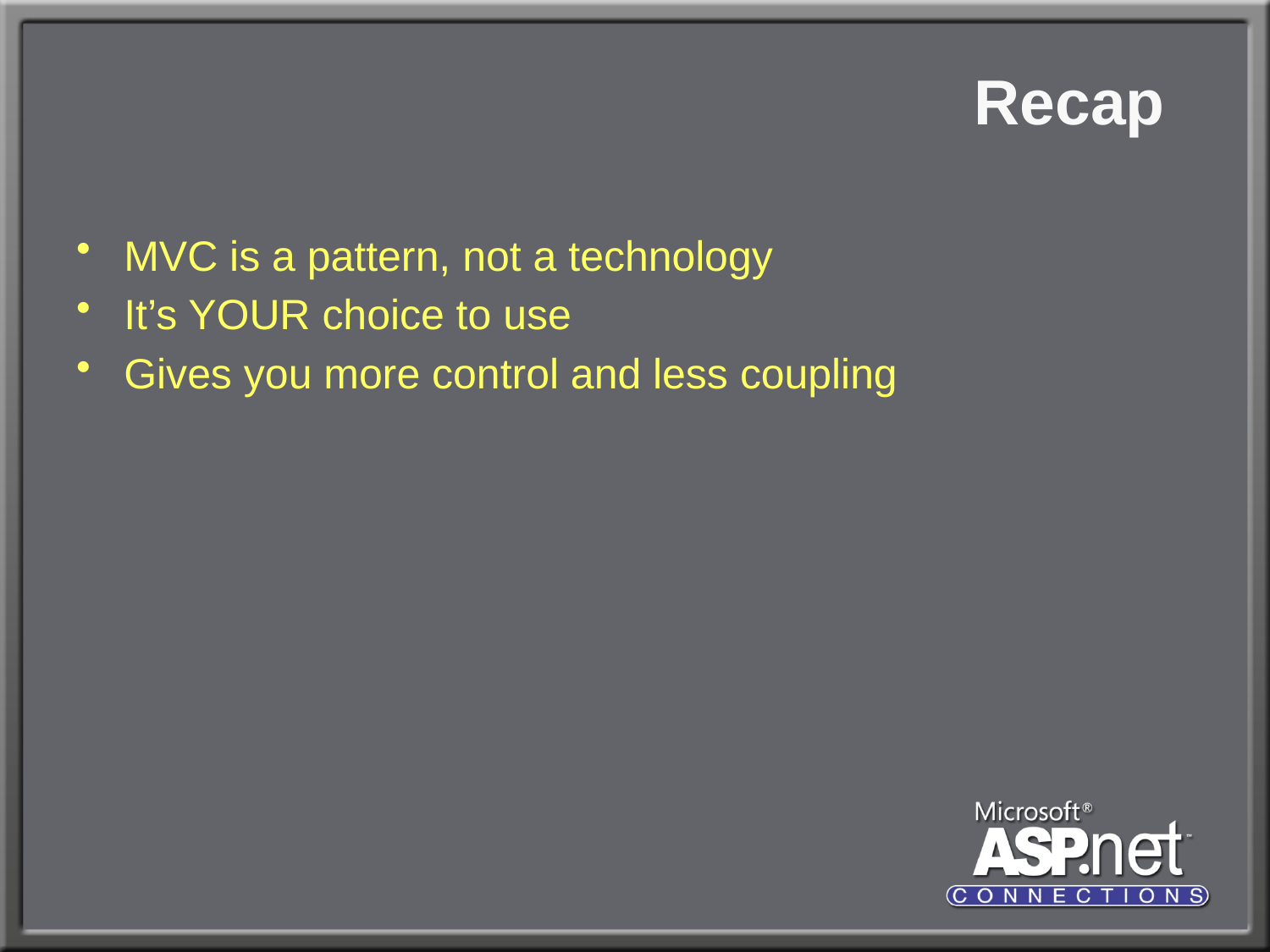

# Recap
MVC is a pattern, not a technology
It’s YOUR choice to use
Gives you more control and less coupling